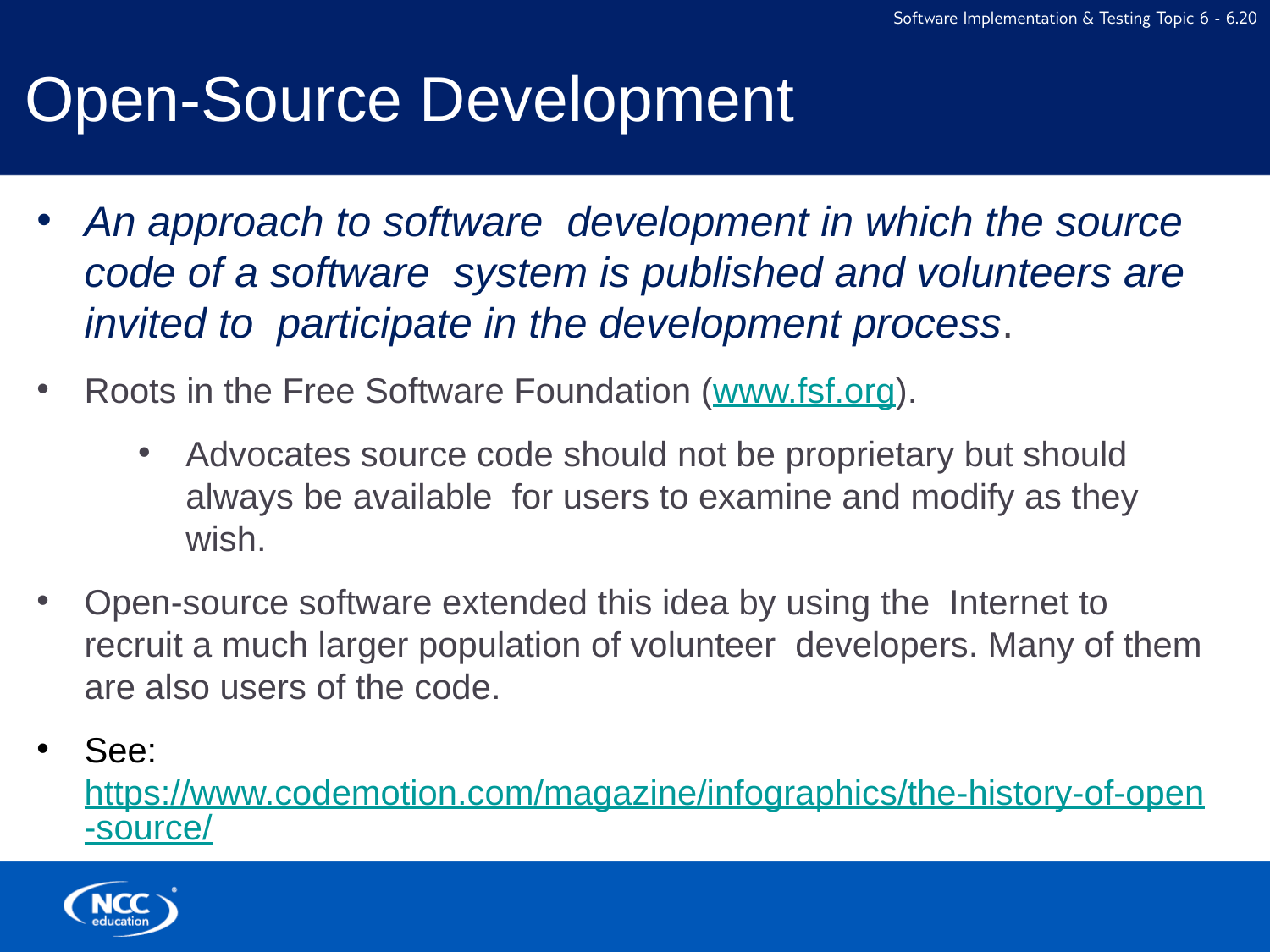

Open-Source Development
An approach to software  development in which the source code of a software  system is published and volunteers are invited to  participate in the development process.
Roots in the Free Software Foundation (www.fsf.org).
Advocates source code should not be proprietary but should always be available  for users to examine and modify as they wish.
Open-source software extended this idea by using the  Internet to recruit a much larger population of volunteer  developers. Many of them are also users of the code.
See: https://www.codemotion.com/magazine/infographics/the-history-of-open-source/